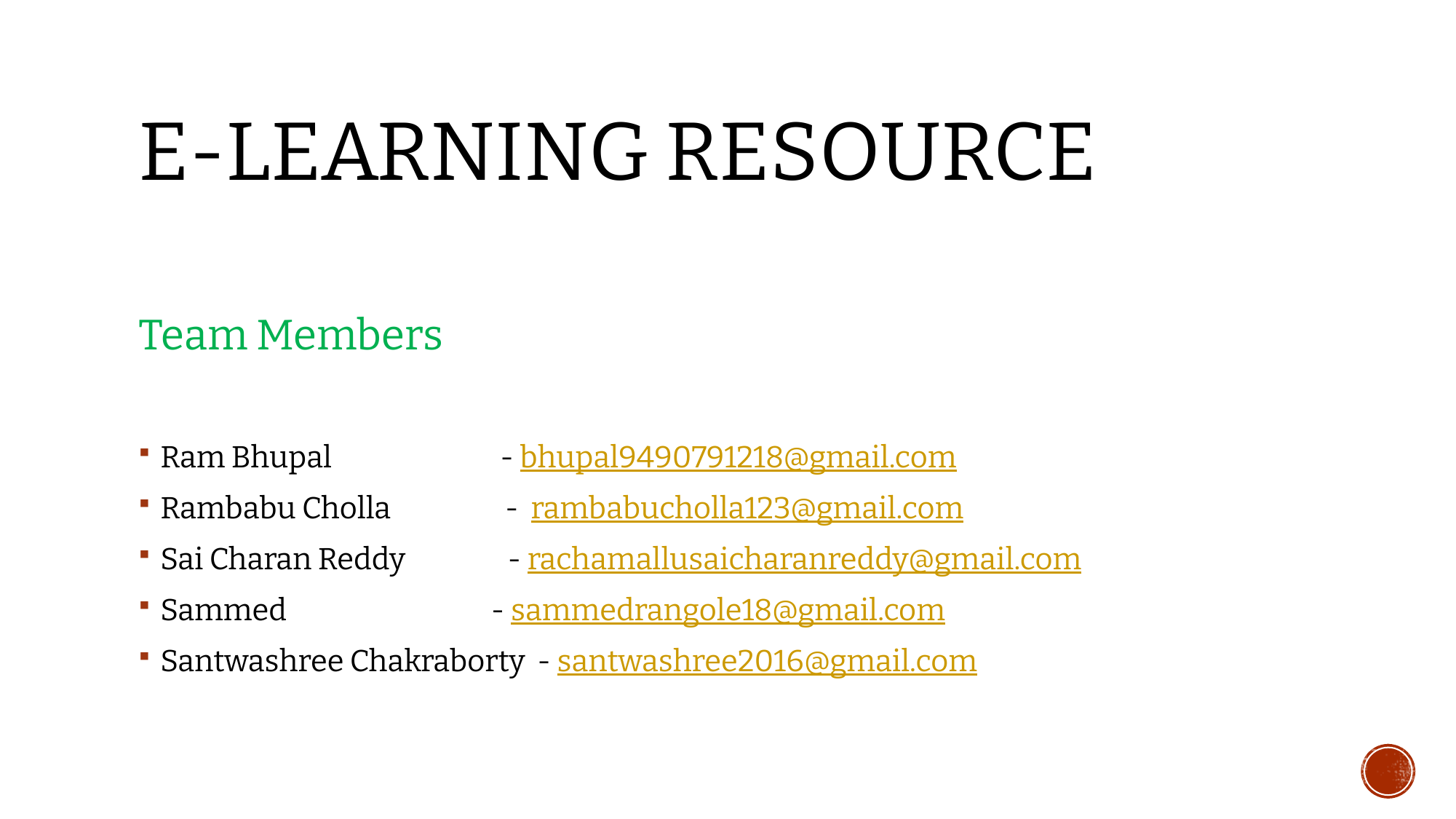

# E-LEARNING RESOURCE

Team Members

Ram Bhupal                            - bhupal9490791218@gmail.com
Rambabu Cholla                   -  rambabucholla123@gmail.com
Sai Charan Reddy                 - rachamallusaicharanreddy@gmail.com
Sammed                                  - sammedrangole18@gmail.com
Santwashree Chakraborty  - santwashree2016@gmail.com